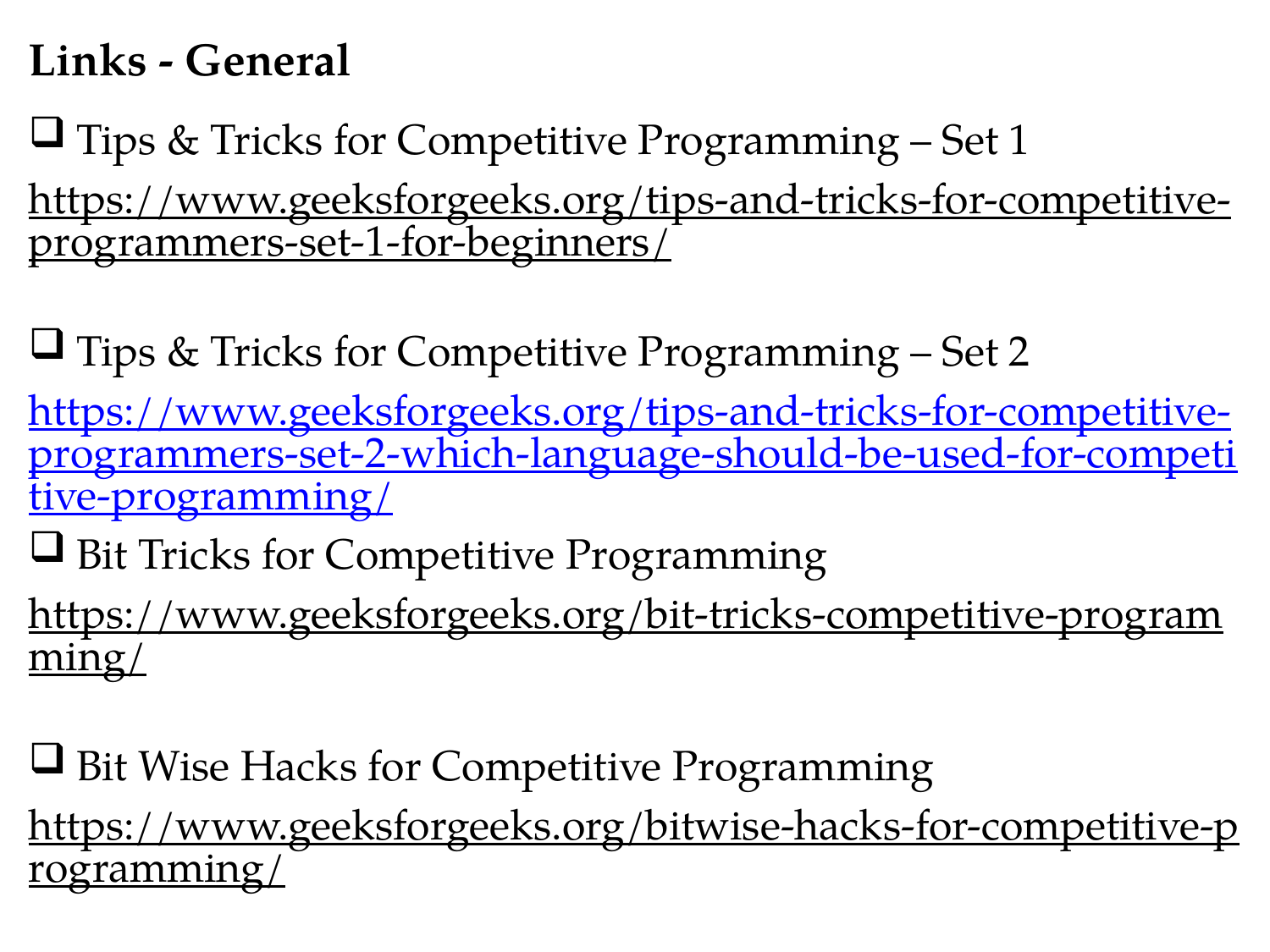

# Links - General
Tips & Tricks for Competitive Programming – Set 1
https://www.geeksforgeeks.org/tips-and-tricks-for-competitive-programmers-set-1-for-beginners/
Tips & Tricks for Competitive Programming – Set 2
https://www.geeksforgeeks.org/tips-and-tricks-for-competitive-programmers-set-2-which-language-should-be-used-for-competitive-programming/
Bit Tricks for Competitive Programming
https://www.geeksforgeeks.org/bit-tricks-competitive-programming/
Bit Wise Hacks for Competitive Programming
https://www.geeksforgeeks.org/bitwise-hacks-for-competitive-programming/